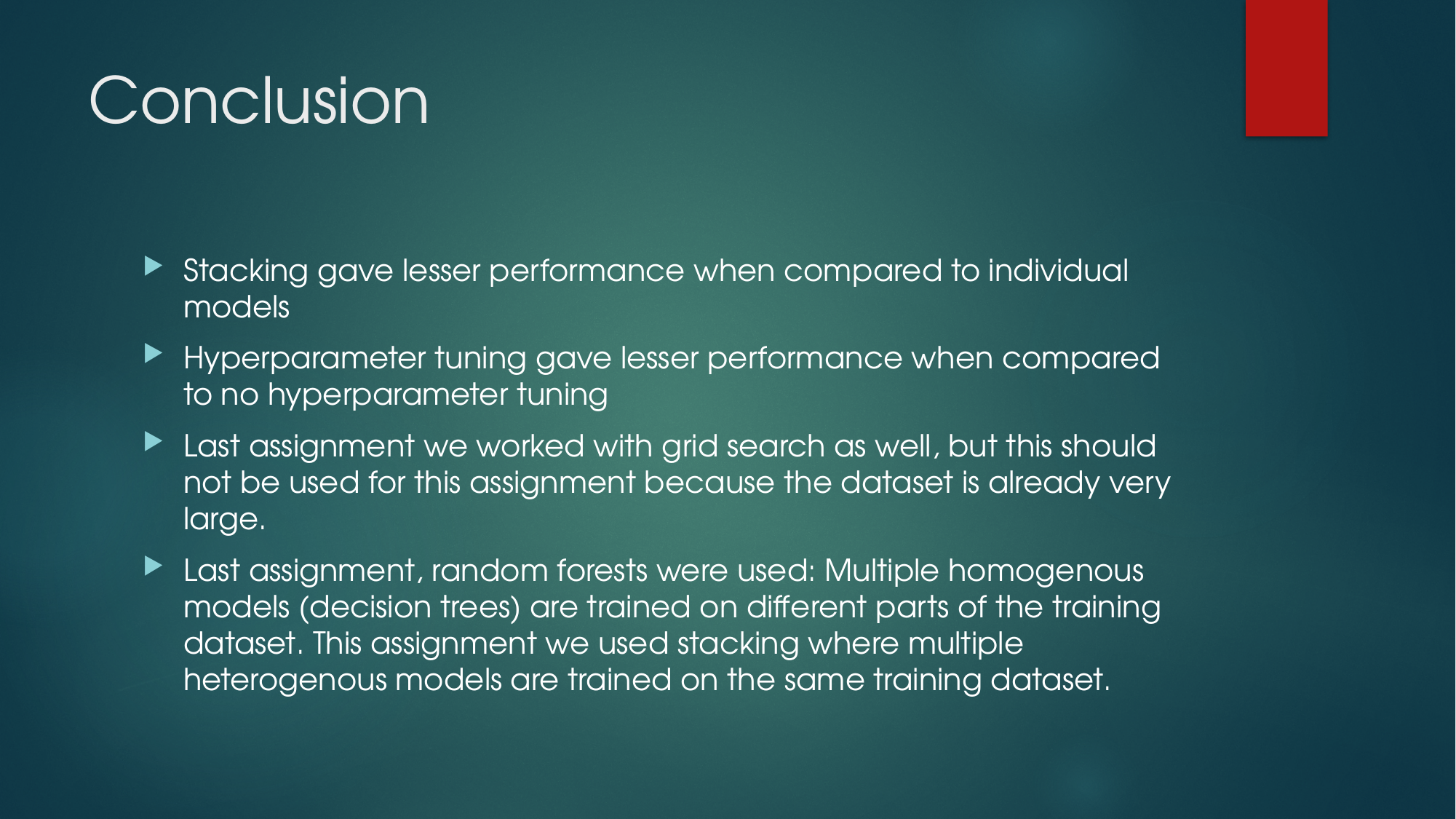

# Conclusion
Stacking gave lesser performance when compared to individual models
Hyperparameter tuning gave lesser performance when compared to no hyperparameter tuning
Last assignment we worked with grid search as well, but this should not be used for this assignment because the dataset is already very large.
Last assignment, random forests were used: Multiple homogenous models (decision trees) are trained on different parts of the training dataset. This assignment we used stacking where multiple heterogenous models are trained on the same training dataset.